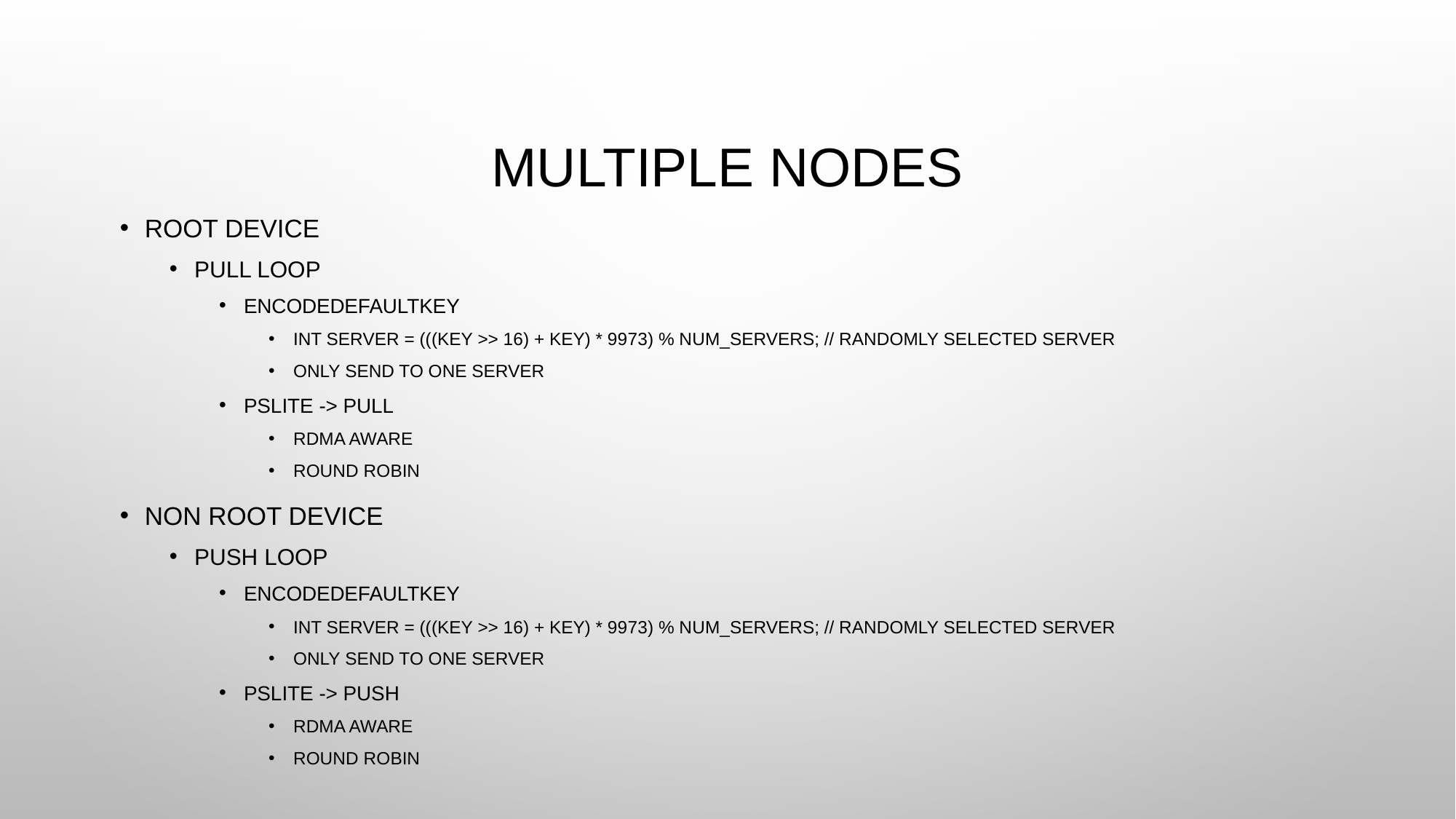

# Multiple nodes
ROOT device
PULL LOOP
EncodeDefaultKey
int server = (((key >> 16) + key) * 9973) % num_servers; // randomly selected server
Only send to one server
PSLITE -> PULL
RDMA aware
Round robin
Non ROOT device
Push LOOP
EncodeDefaultKey
int server = (((key >> 16) + key) * 9973) % num_servers; // randomly selected server
Only send to one server
PSLITE -> PUSH
RDMA aware
Round robin